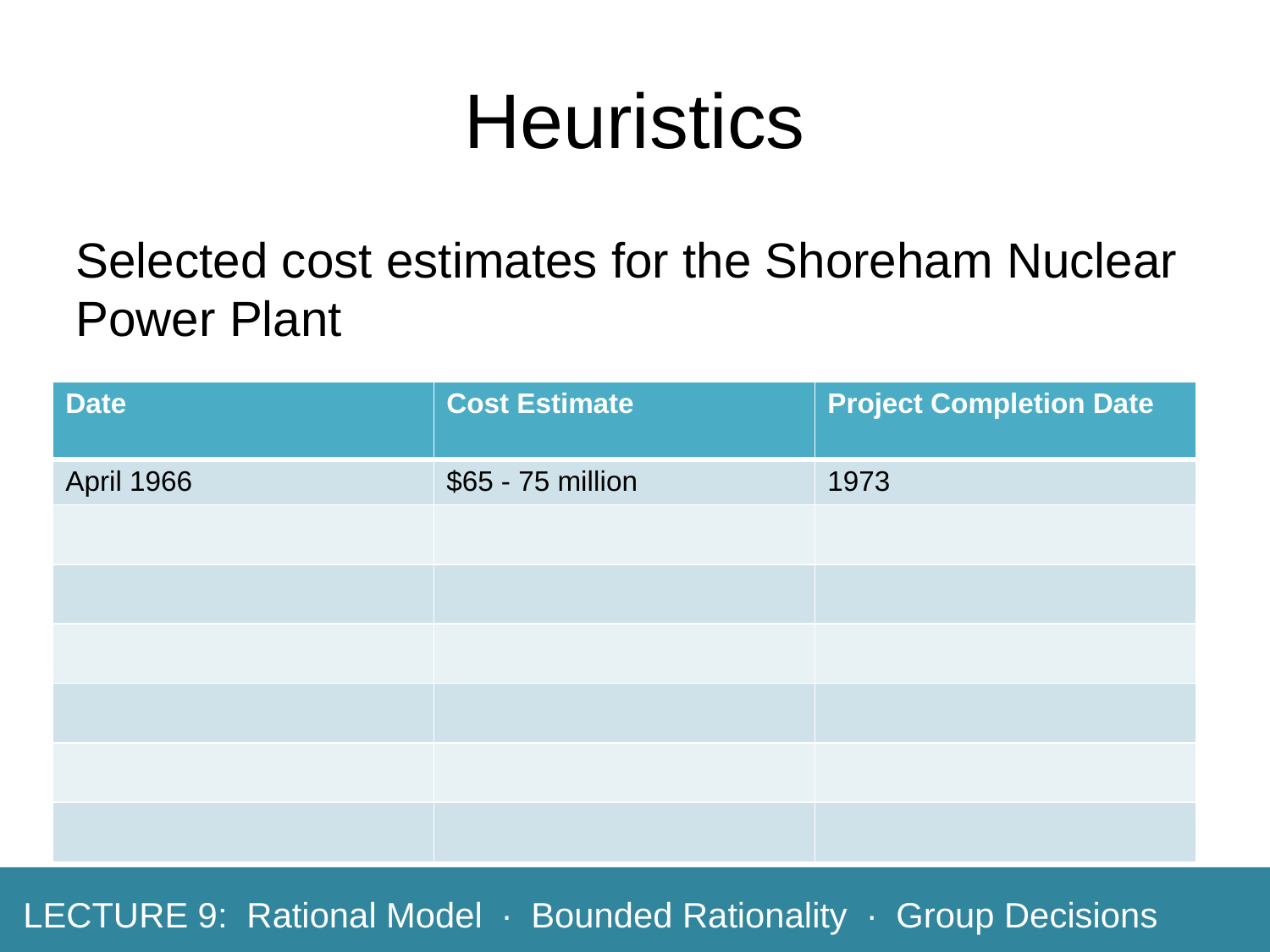

Heuristics
Selected cost estimates for the Shoreham Nuclear Power Plant

| Date | Cost Estimate | Project Completion Date |
| --- | --- | --- |
| April 1966 | $65 - 75 million | 1973 |
|  |  |  |
|  |  |  |
|  |  |  |
|  |  |  |
|  |  |  |
|  |  |  |
LECTURE 9:  Rational Model  ∙  Bounded Rationality  ∙  Group Decisions